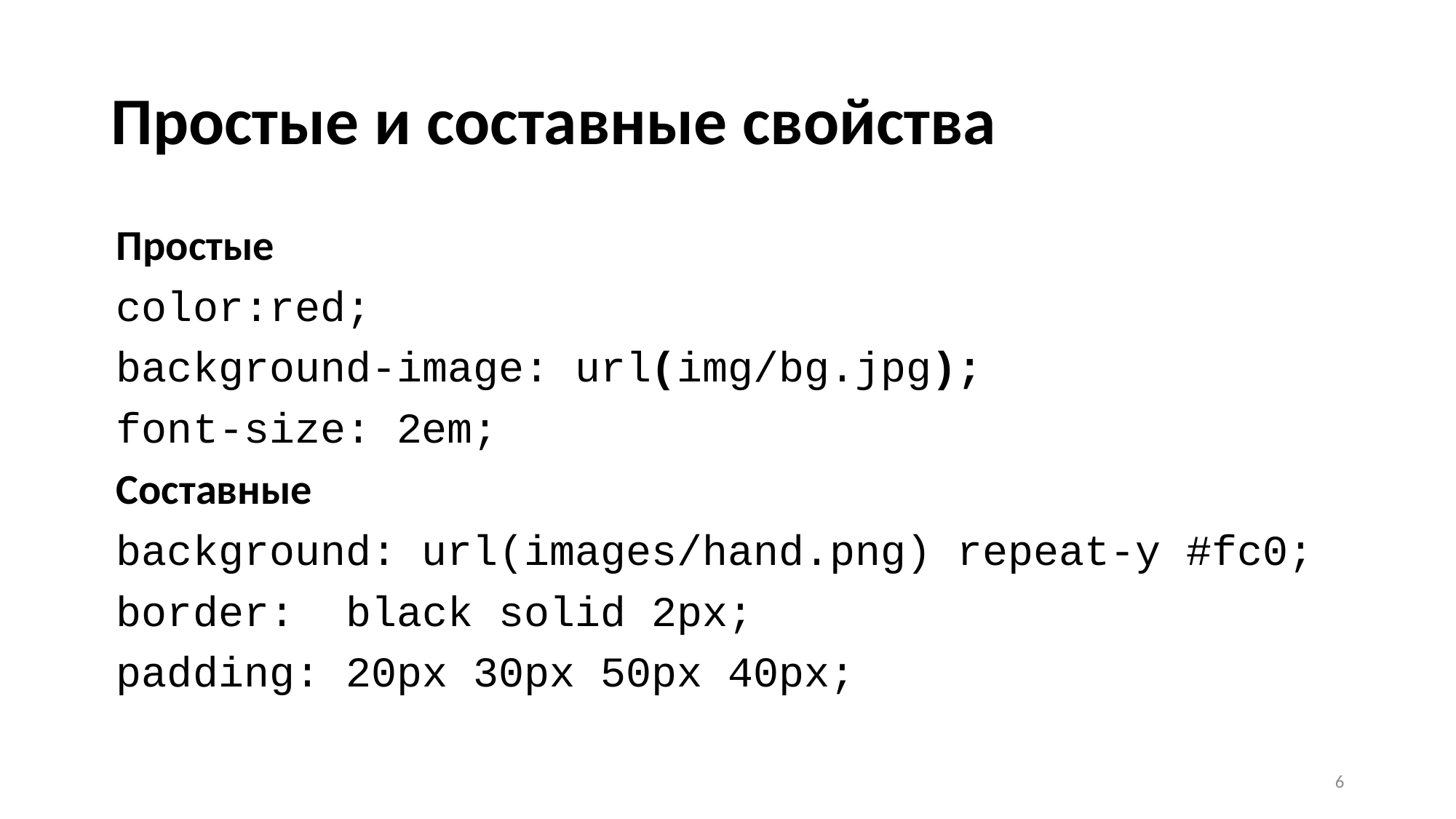

# Простые и составные свойства
Простые
color:red;
background-image: url(img/bg.jpg);
font-size: 2em;
Составные
background: url(images/hand.png) repeat-y #fc0;
border:  black solid 2px;
padding: 20px 30px 50px 40px;

6